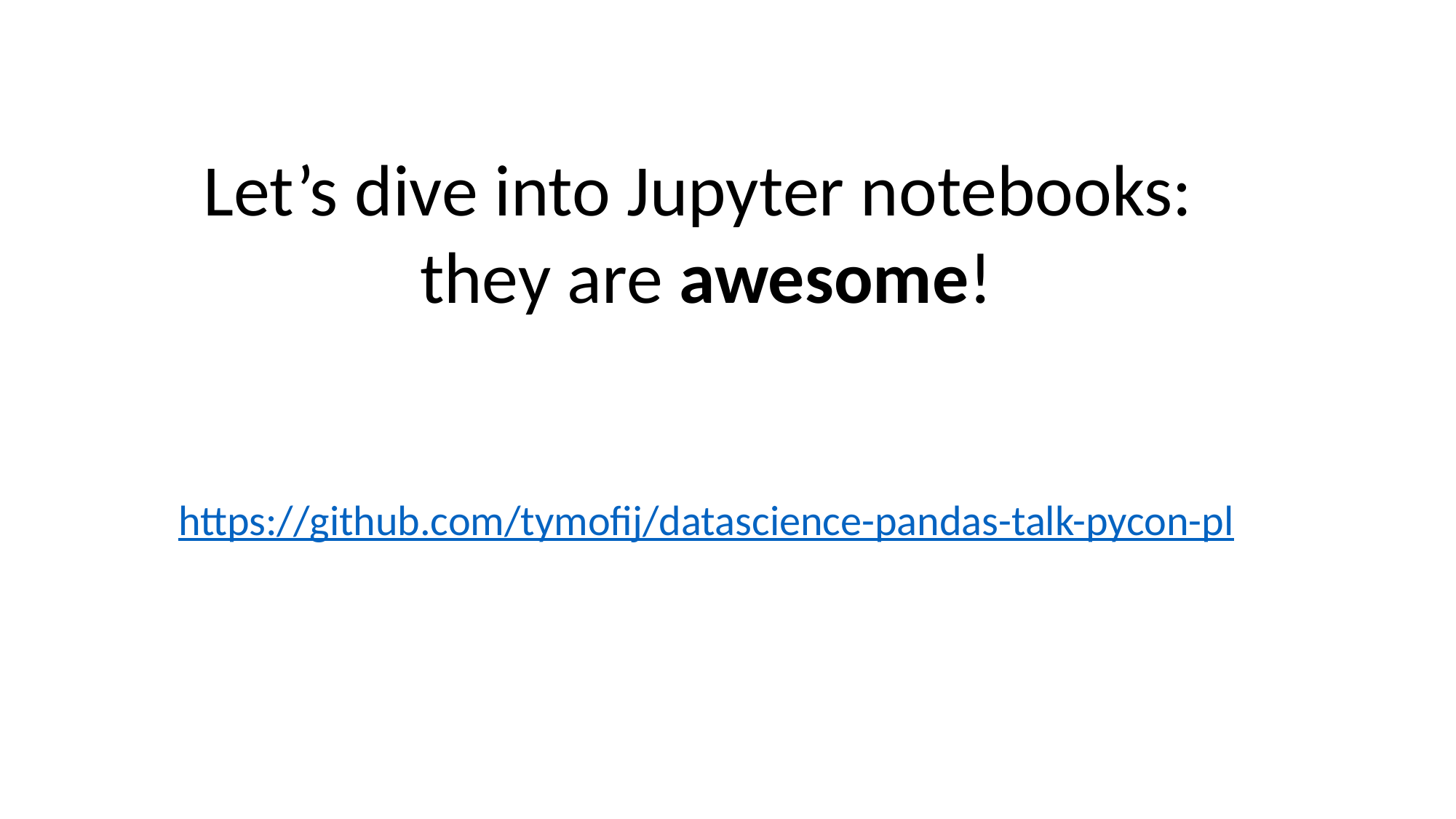

Let’s dive into Jupyter notebooks:
they are awesome!

https://github.com/tymofij/datascience-pandas-talk-pycon-pl